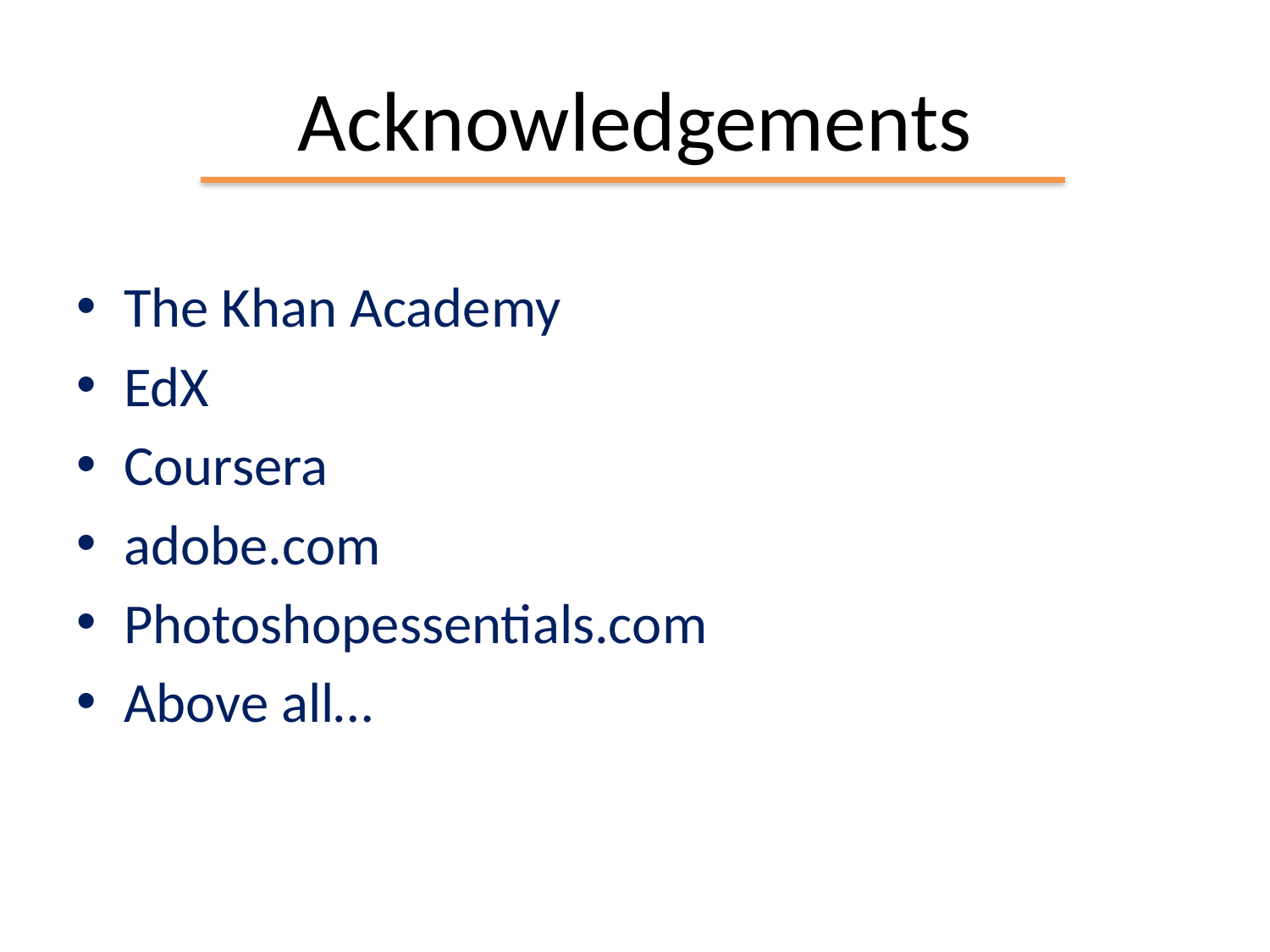

# Acknowledgements
The Khan Academy
EdX
Coursera
adobe.com
Photoshopessentials.com
Above all…